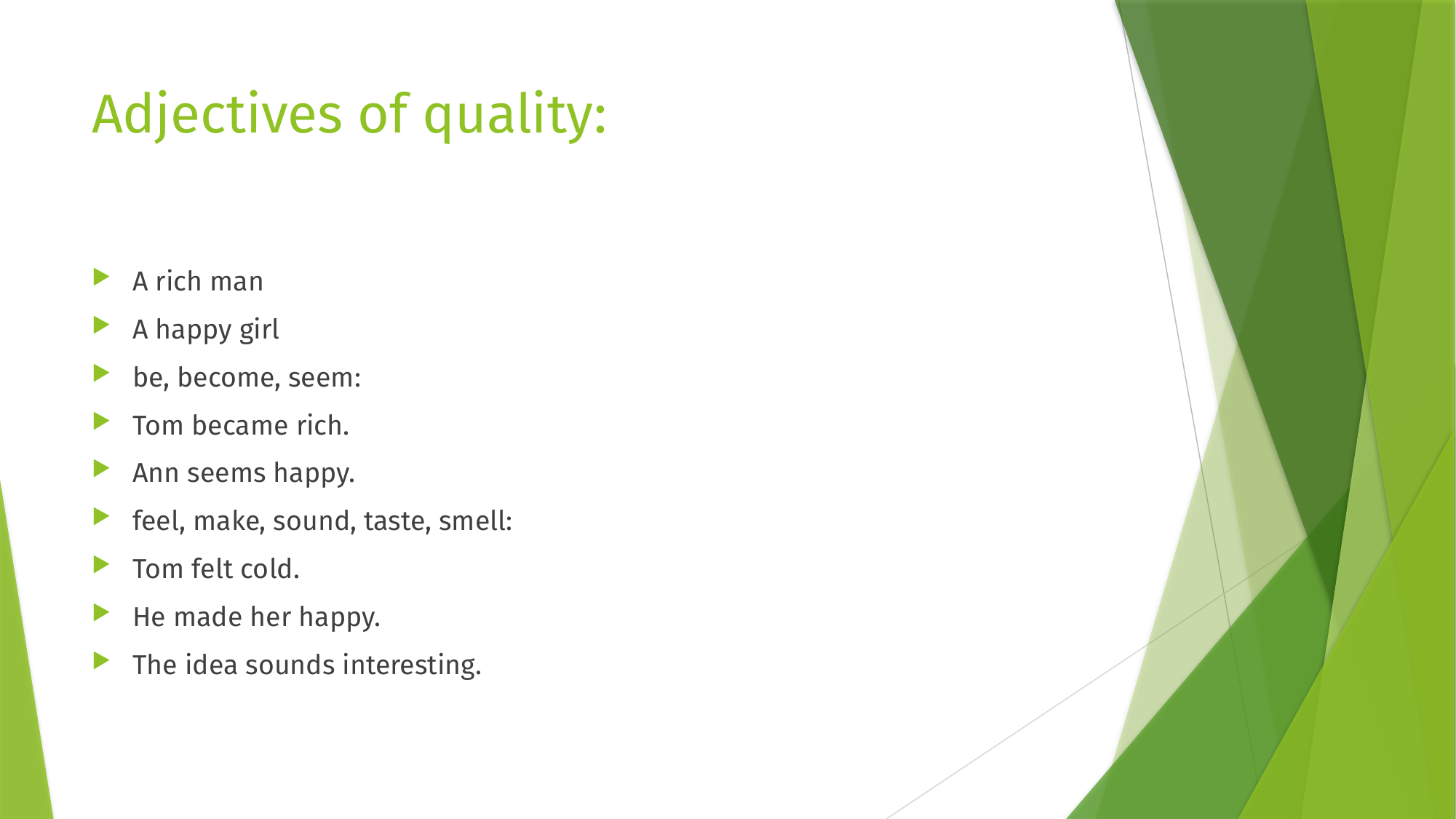

# Adjectives of quality:
A rich man
A happy girl
be, become, seem:
Tom became rich.
Ann seems happy.
feel, make, sound, taste, smell:
Tom felt cold.
He made her happy.
The idea sounds interesting.